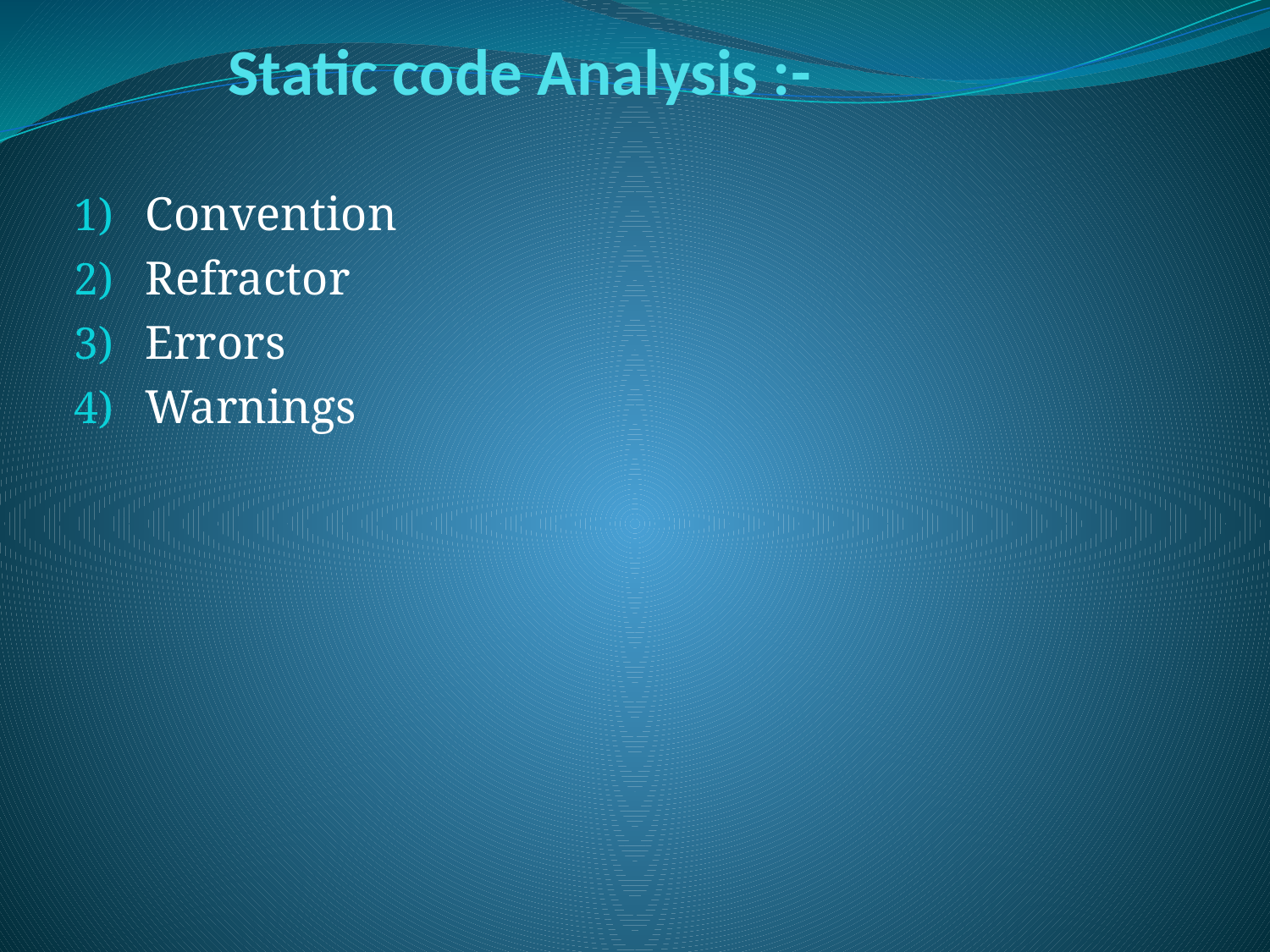

# Static code Analysis :-
Convention
Refractor
Errors
Warnings